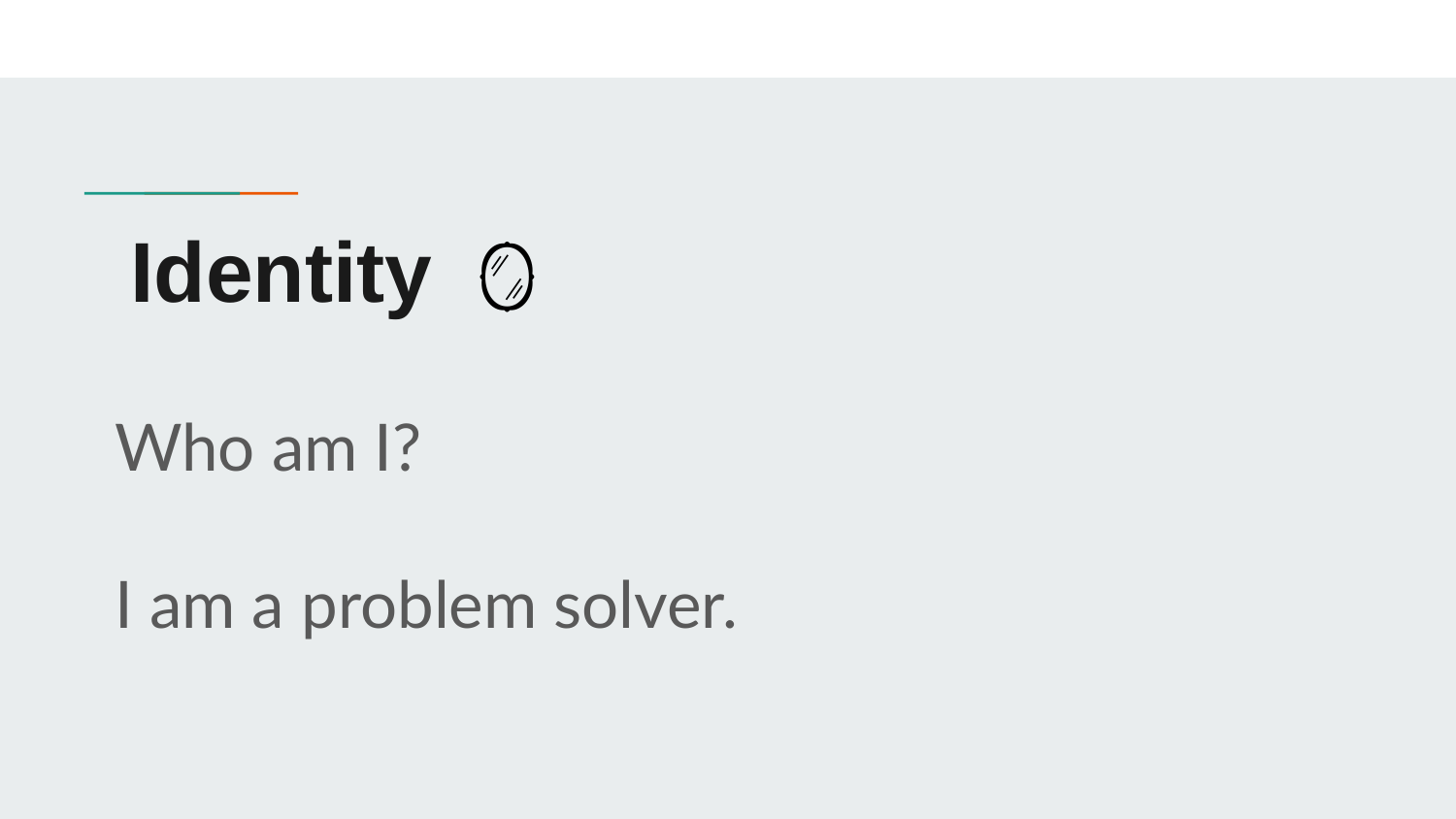

# Identity  🪞
Who am I?

I am a problem solver.